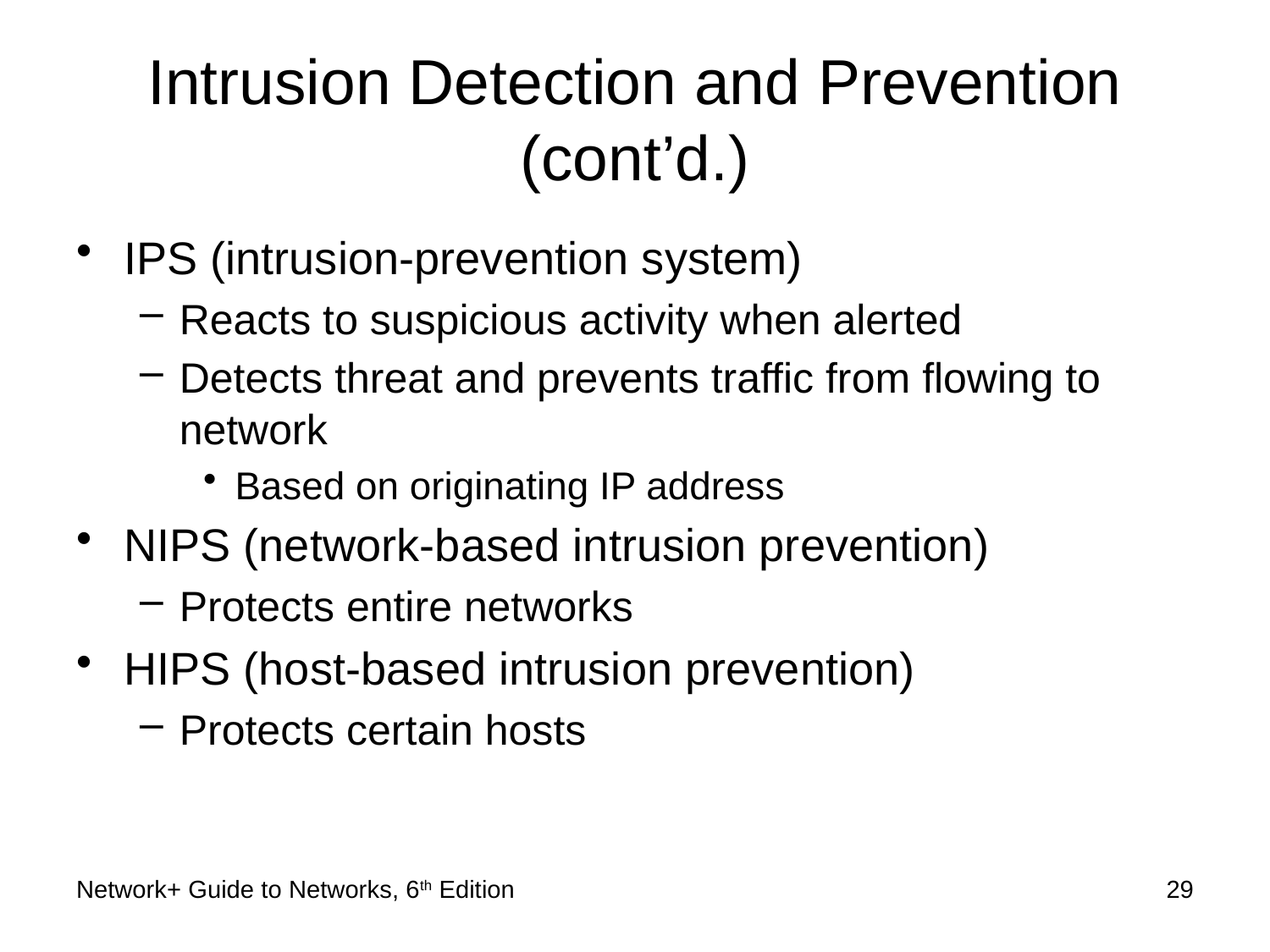

# Intrusion Detection and Prevention (cont’d.)
IPS (intrusion-prevention system)
Reacts to suspicious activity when alerted
Detects threat and prevents traffic from flowing to network
Based on originating IP address
NIPS (network-based intrusion prevention)
Protects entire networks
HIPS (host-based intrusion prevention)
Protects certain hosts
Network+ Guide to Networks, 6th Edition
29